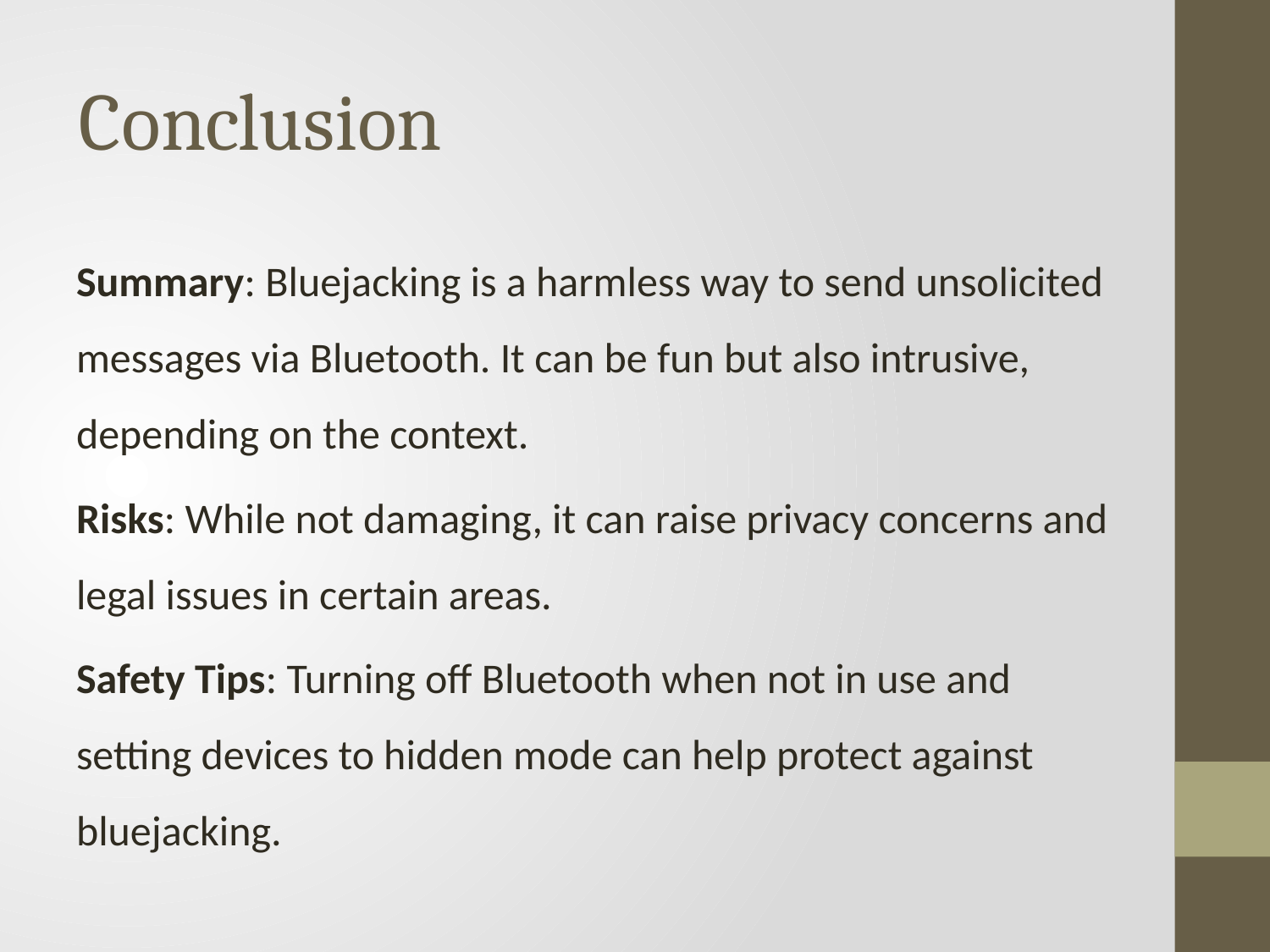

# Conclusion
Summary: Bluejacking is a harmless way to send unsolicited messages via Bluetooth. It can be fun but also intrusive, depending on the context.
Risks: While not damaging, it can raise privacy concerns and legal issues in certain areas.
Safety Tips: Turning off Bluetooth when not in use and setting devices to hidden mode can help protect against bluejacking.